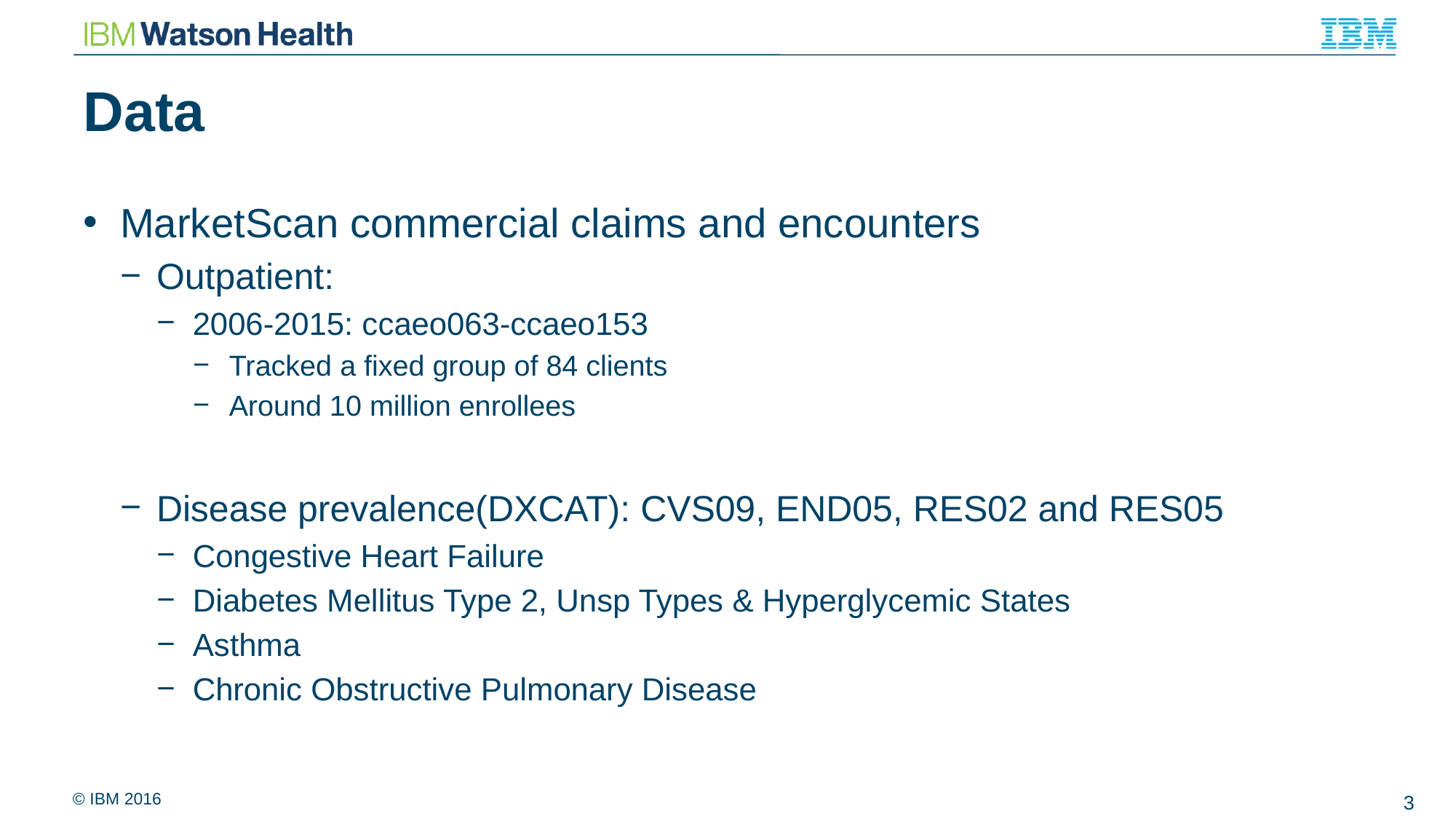

# Data
MarketScan commercial claims and encounters
Outpatient:
2006-2015: ccaeo063-ccaeo153
Tracked a fixed group of 84 clients
Around 10 million enrollees

Disease prevalence(DXCAT): CVS09, END05, RES02 and RES05
Congestive Heart Failure
Diabetes Mellitus Type 2, Unsp Types & Hyperglycemic States
Asthma
Chronic Obstructive Pulmonary Disease